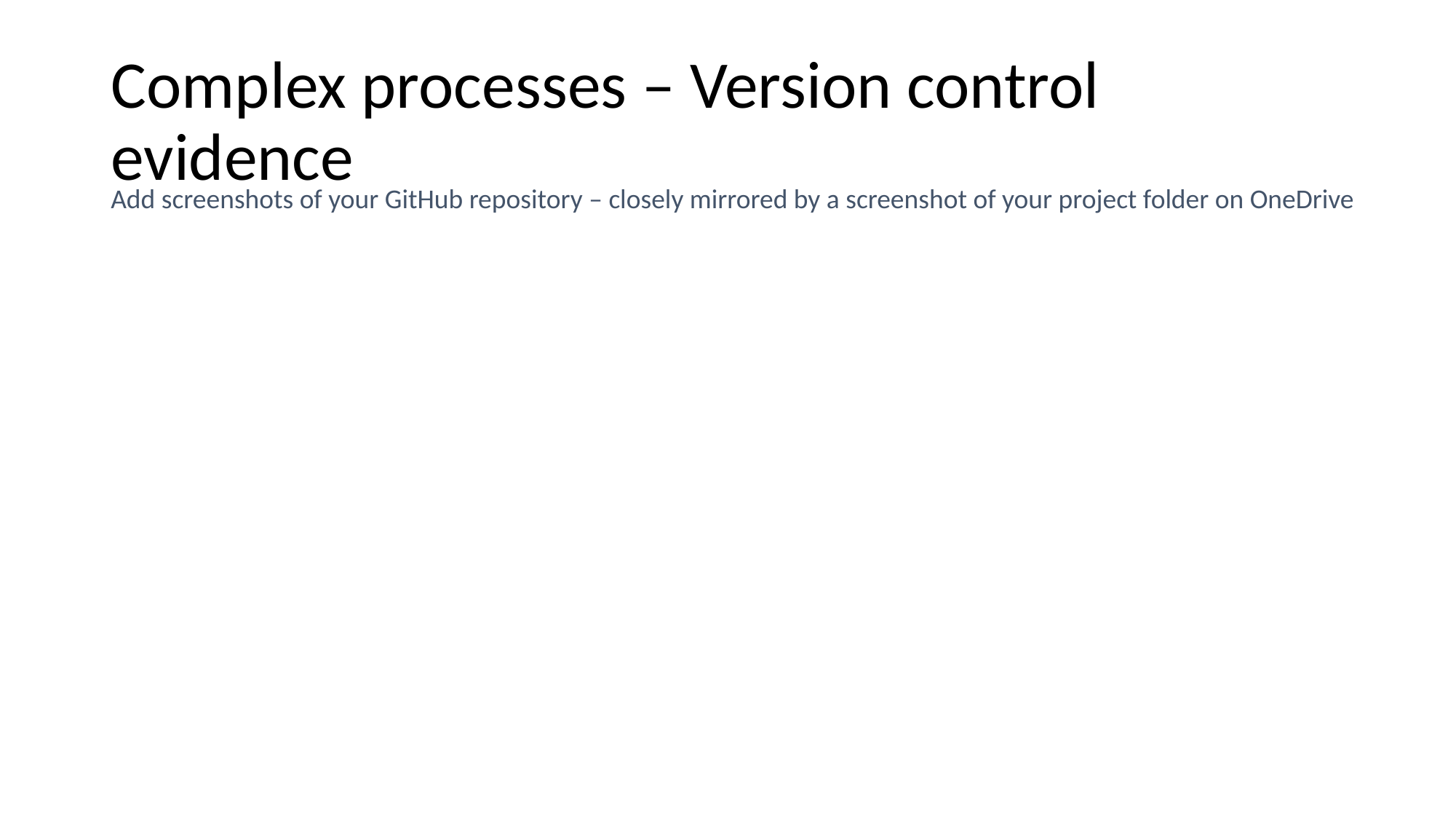

# Complex processes – Version control evidence
Add screenshots of your GitHub repository – closely mirrored by a screenshot of your project folder on OneDrive